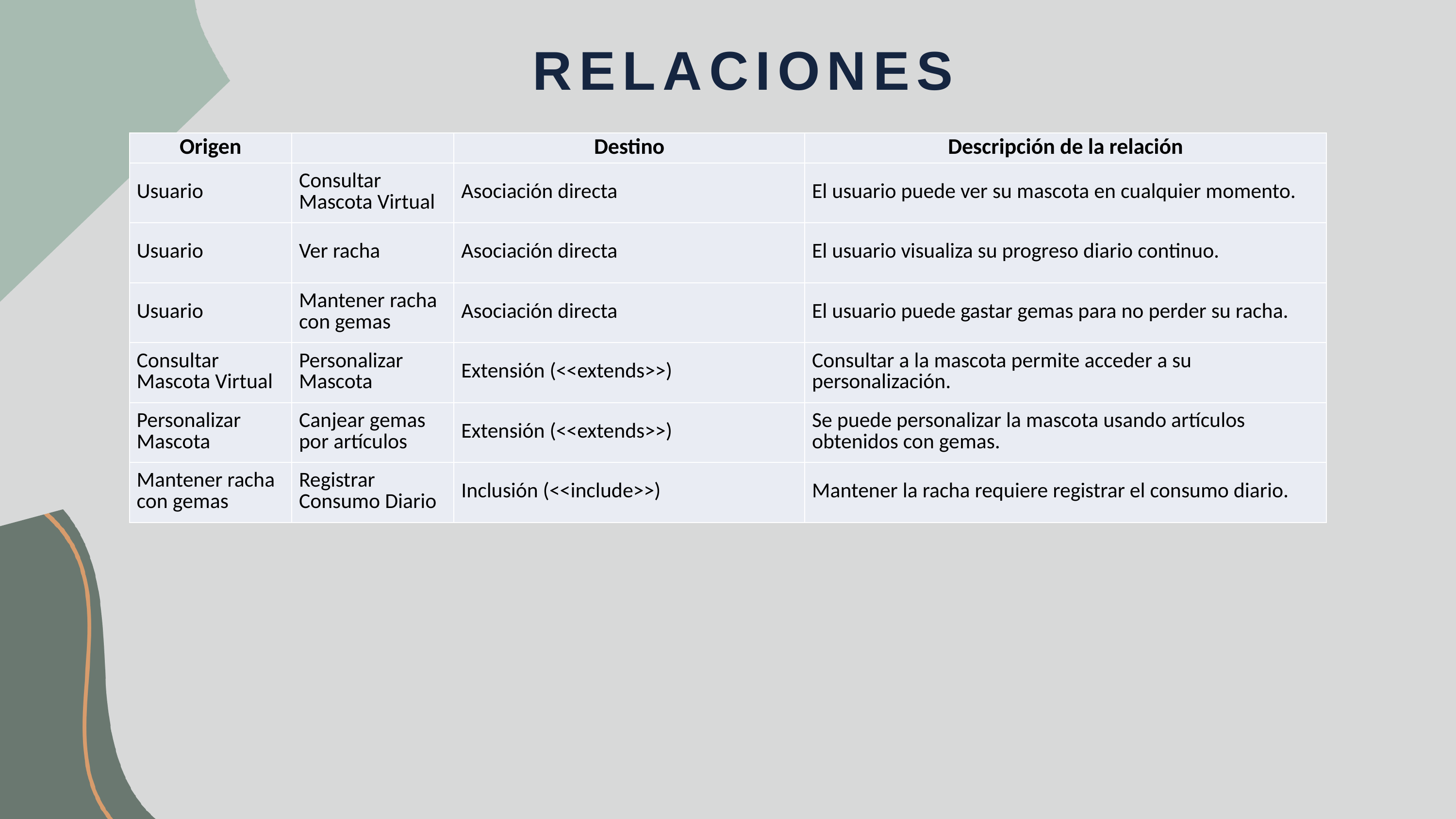

RELACIONES
| Origen |  | Destino | Descripción de la relación |
| --- | --- | --- | --- |
| Usuario | Consultar Mascota Virtual | Asociación directa | El usuario puede ver su mascota en cualquier momento. |
| Usuario | Ver racha | Asociación directa | El usuario visualiza su progreso diario continuo. |
| Usuario | Mantener racha con gemas | Asociación directa | El usuario puede gastar gemas para no perder su racha. |
| Consultar Mascota Virtual | Personalizar Mascota | Extensión (<<extends>>) | Consultar a la mascota permite acceder a su personalización. |
| Personalizar Mascota | Canjear gemas por artículos | Extensión (<<extends>>) | Se puede personalizar la mascota usando artículos obtenidos con gemas. |
| Mantener racha con gemas | Registrar Consumo Diario | Inclusión (<<include>>) | Mantener la racha requiere registrar el consumo diario. |